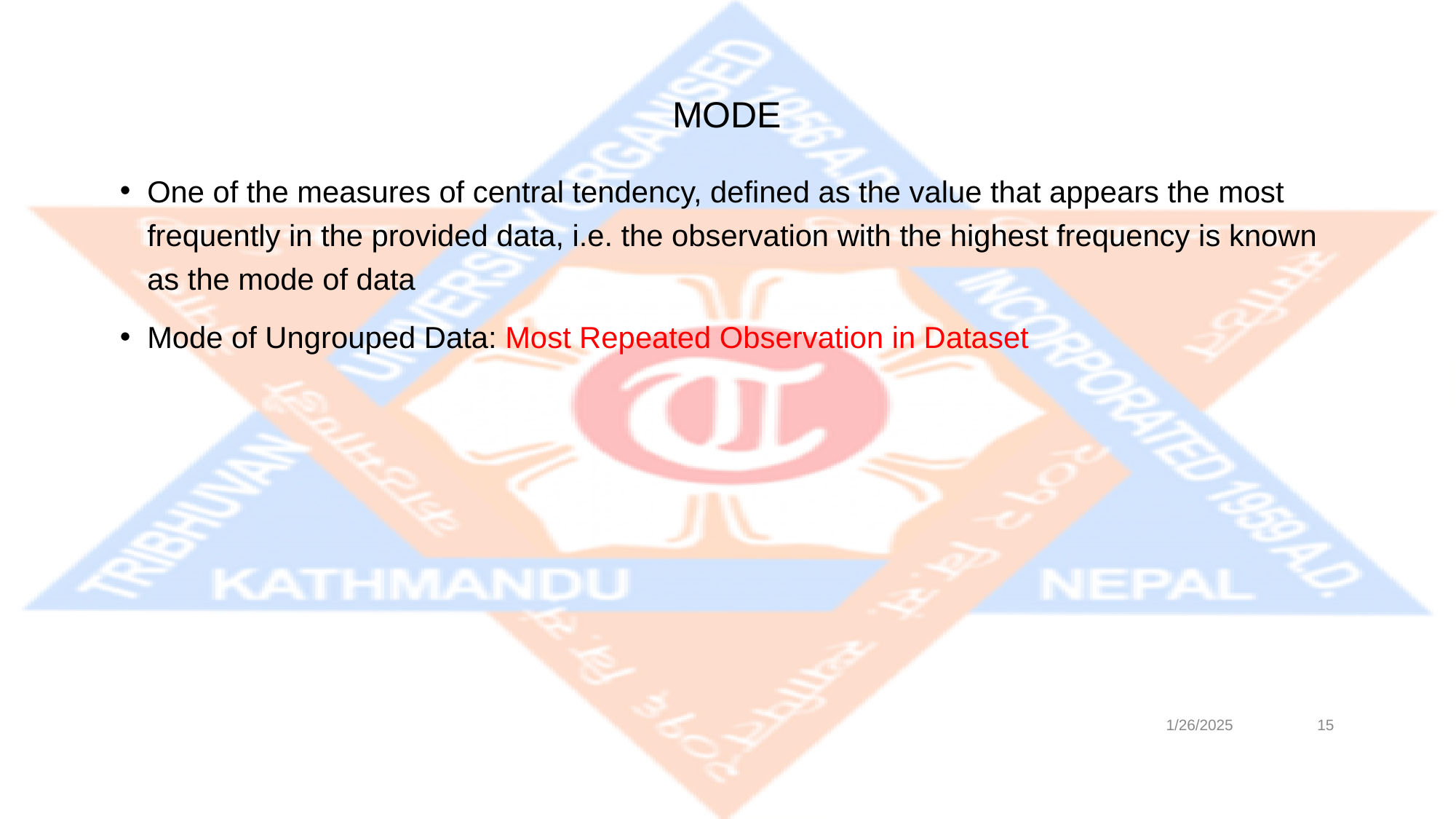

# MODE
One of the measures of central tendency, defined as the value that appears the most frequently in the provided data, i.e. the observation with the highest frequency is known as the mode of data
Mode of Ungrouped Data: Most Repeated Observation in Dataset
1/26/2025
15